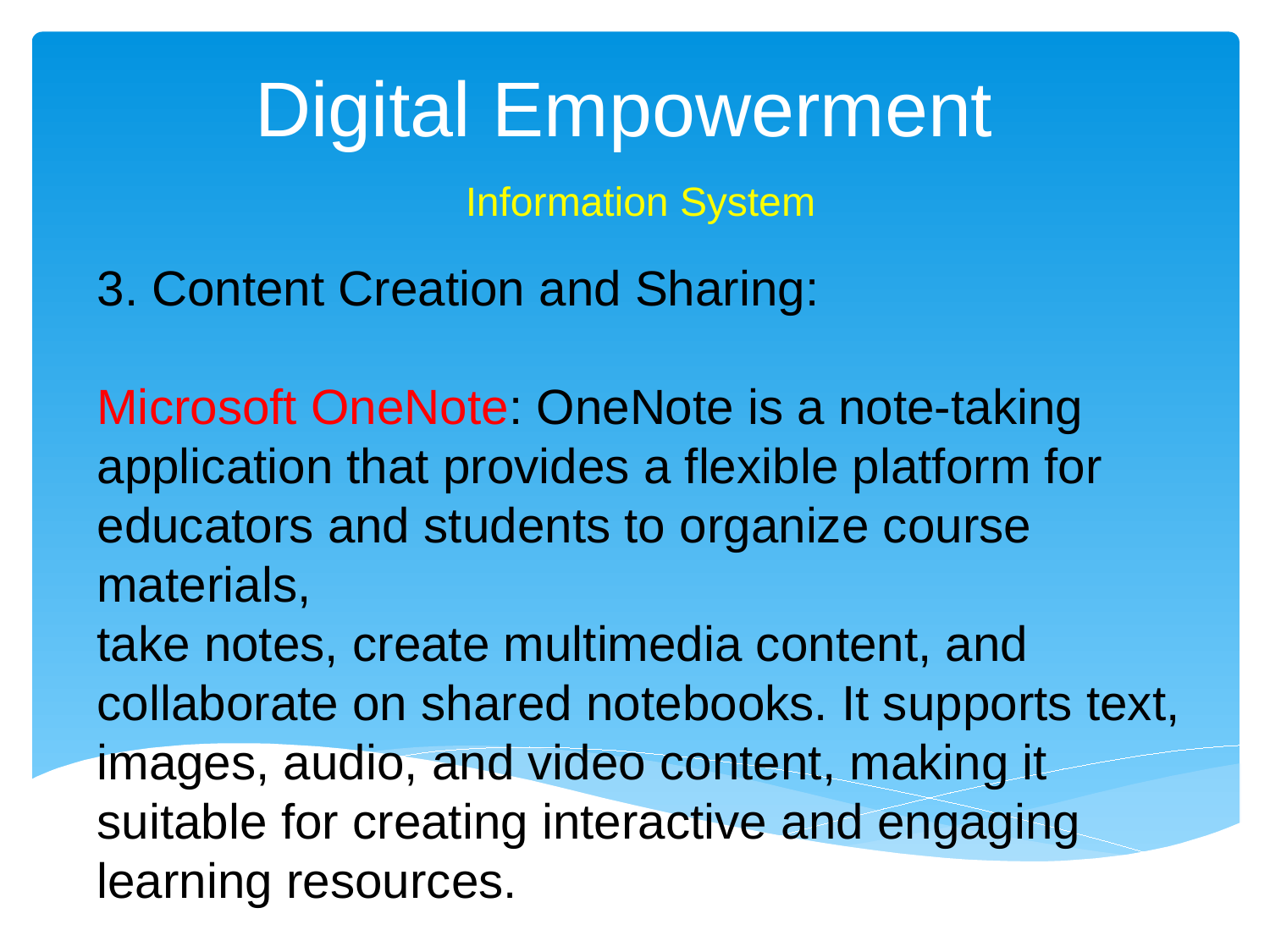

# Digital Empowerment
 Information System

3. Content Creation and Sharing:

Microsoft OneNote: OneNote is a note-taking application that provides a flexible platform for educators and students to organize course materials,
take notes, create multimedia content, and collaborate on shared notebooks. It supports text, images, audio, and video content, making it suitable for creating interactive and engaging learning resources.